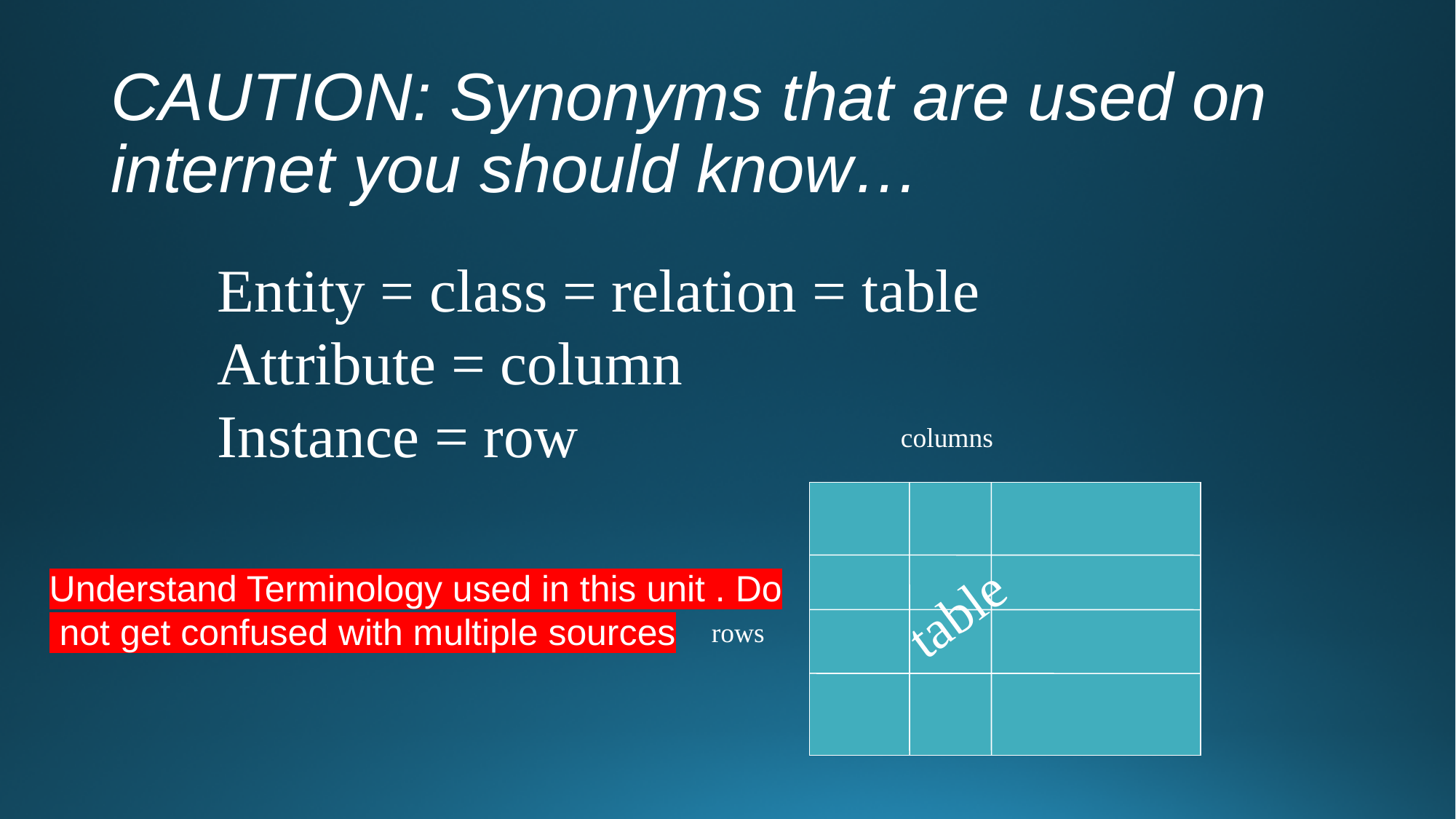

# CAUTION: Synonyms that are used on internet you should know…
Entity = class = relation = table
Attribute = column
Instance = row
columns

Understand Terminology used in this unit . Do
 not get confused with multiple sources
table
rows